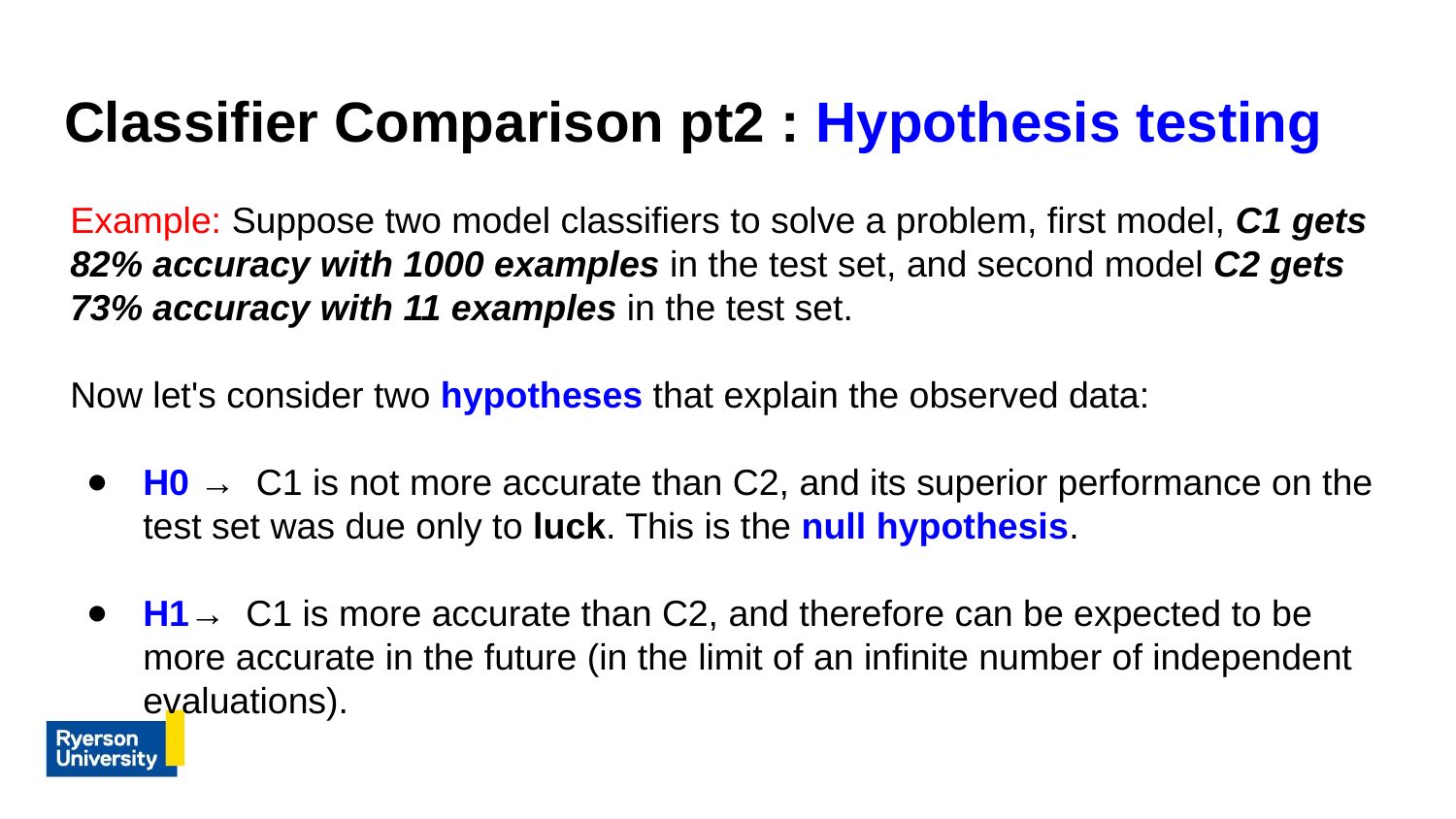

# Classifier Comparison pt2 : Hypothesis testing
Example: Suppose two model classifiers to solve a problem, first model, C1 gets 82% accuracy with 1000 examples in the test set, and second model C2 gets 73% accuracy with 11 examples in the test set.

Now let's consider two hypotheses that explain the observed data:

H0 →  C1 is not more accurate than C2, and its superior performance on the test set was due only to luck. This is the null hypothesis.

H1→  C1 is more accurate than C2, and therefore can be expected to be more accurate in the future (in the limit of an infinite number of independent evaluations).